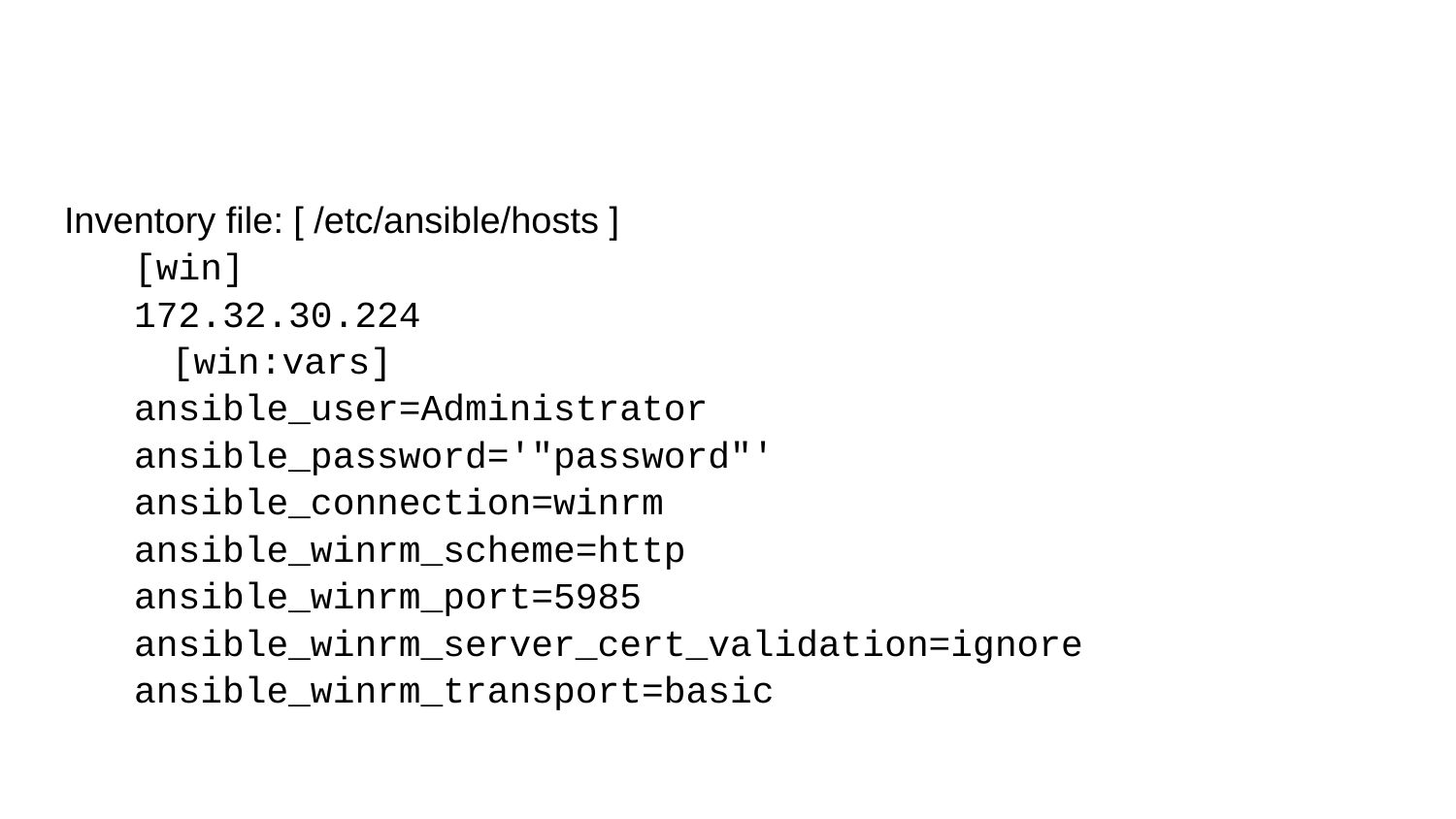

#
Inventory file: [ /etc/ansible/hosts ]
	[win]
	172.32.30.224
[win:vars]
	ansible_user=Administrator
	ansible_password='"password"'
	ansible_connection=winrm
	ansible_winrm_scheme=http
	ansible_winrm_port=5985
	ansible_winrm_server_cert_validation=ignore
	ansible_winrm_transport=basic